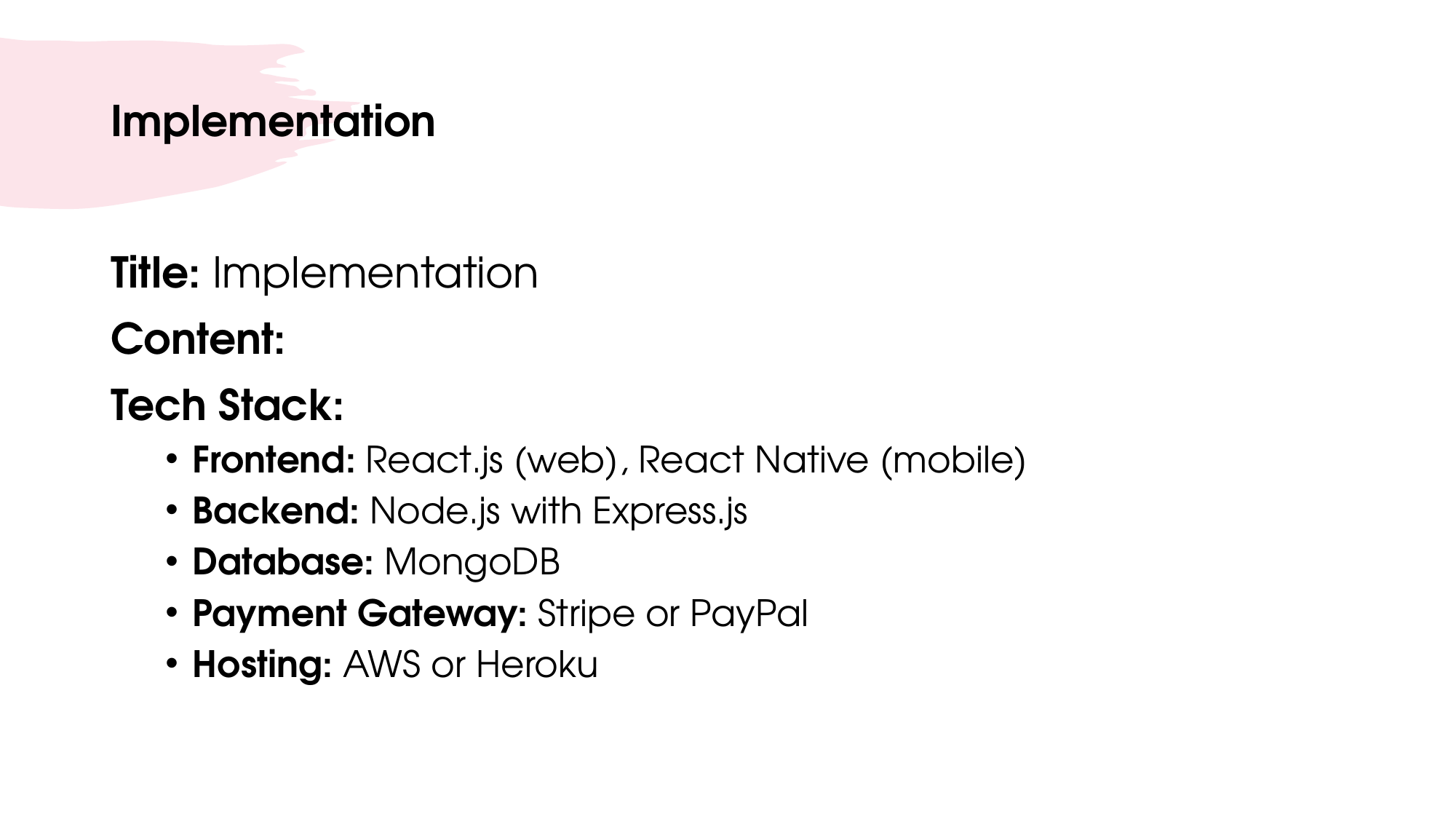

# Implementation
Title: Implementation
Content:
Tech Stack:
Frontend: React.js (web), React Native (mobile)
Backend: Node.js with Express.js
Database: MongoDB
Payment Gateway: Stripe or PayPal
Hosting: AWS or Heroku